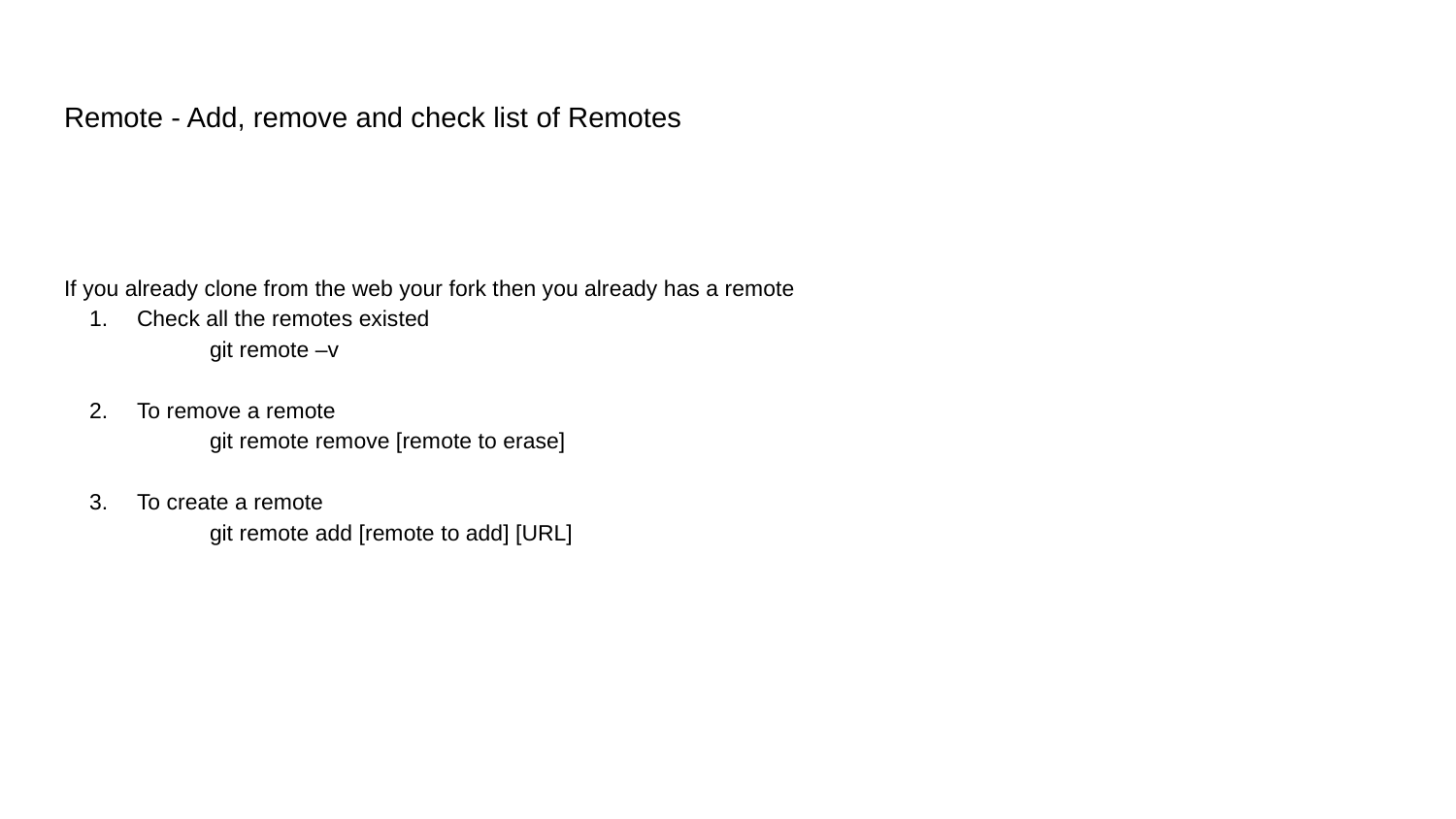

# Remote - Add, remove and check list of Remotes
If you already clone from the web your fork then you already has a remote
Check all the remotes existed
git remote –v

To remove a remote
git remote remove [remote to erase]

To create a remote
git remote add [remote to add] [URL]